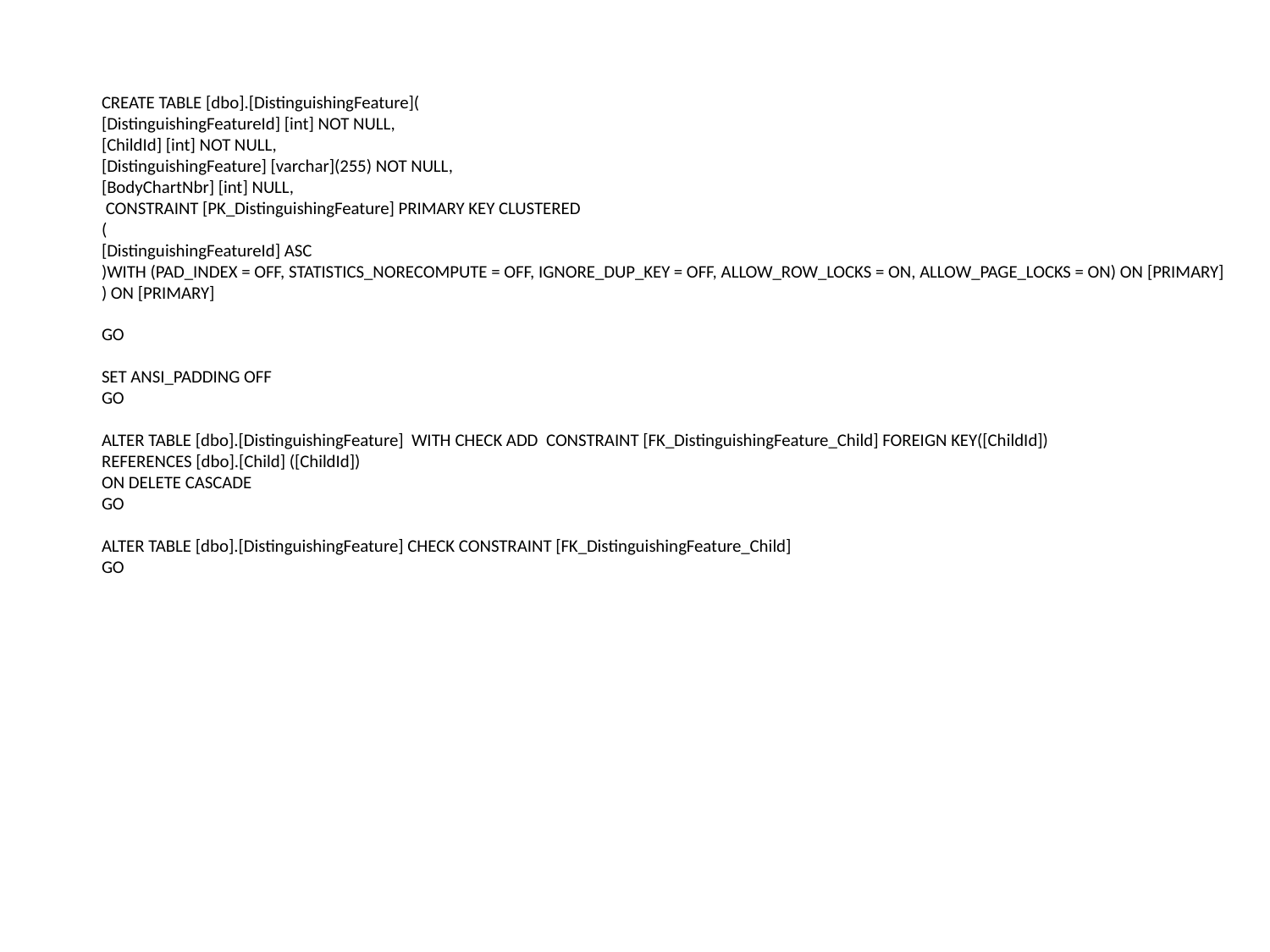

CREATE TABLE [dbo].[DistinguishingFeature](
[DistinguishingFeatureId] [int] NOT NULL,
[ChildId] [int] NOT NULL,
[DistinguishingFeature] [varchar](255) NOT NULL,
[BodyChartNbr] [int] NULL,
 CONSTRAINT [PK_DistinguishingFeature] PRIMARY KEY CLUSTERED
(
[DistinguishingFeatureId] ASC
)WITH (PAD_INDEX = OFF, STATISTICS_NORECOMPUTE = OFF, IGNORE_DUP_KEY = OFF, ALLOW_ROW_LOCKS = ON, ALLOW_PAGE_LOCKS = ON) ON [PRIMARY]
) ON [PRIMARY]

GO

SET ANSI_PADDING OFF
GO

ALTER TABLE [dbo].[DistinguishingFeature]  WITH CHECK ADD  CONSTRAINT [FK_DistinguishingFeature_Child] FOREIGN KEY([ChildId])
REFERENCES [dbo].[Child] ([ChildId])
ON DELETE CASCADE
GO

ALTER TABLE [dbo].[DistinguishingFeature] CHECK CONSTRAINT [FK_DistinguishingFeature_Child]
GO